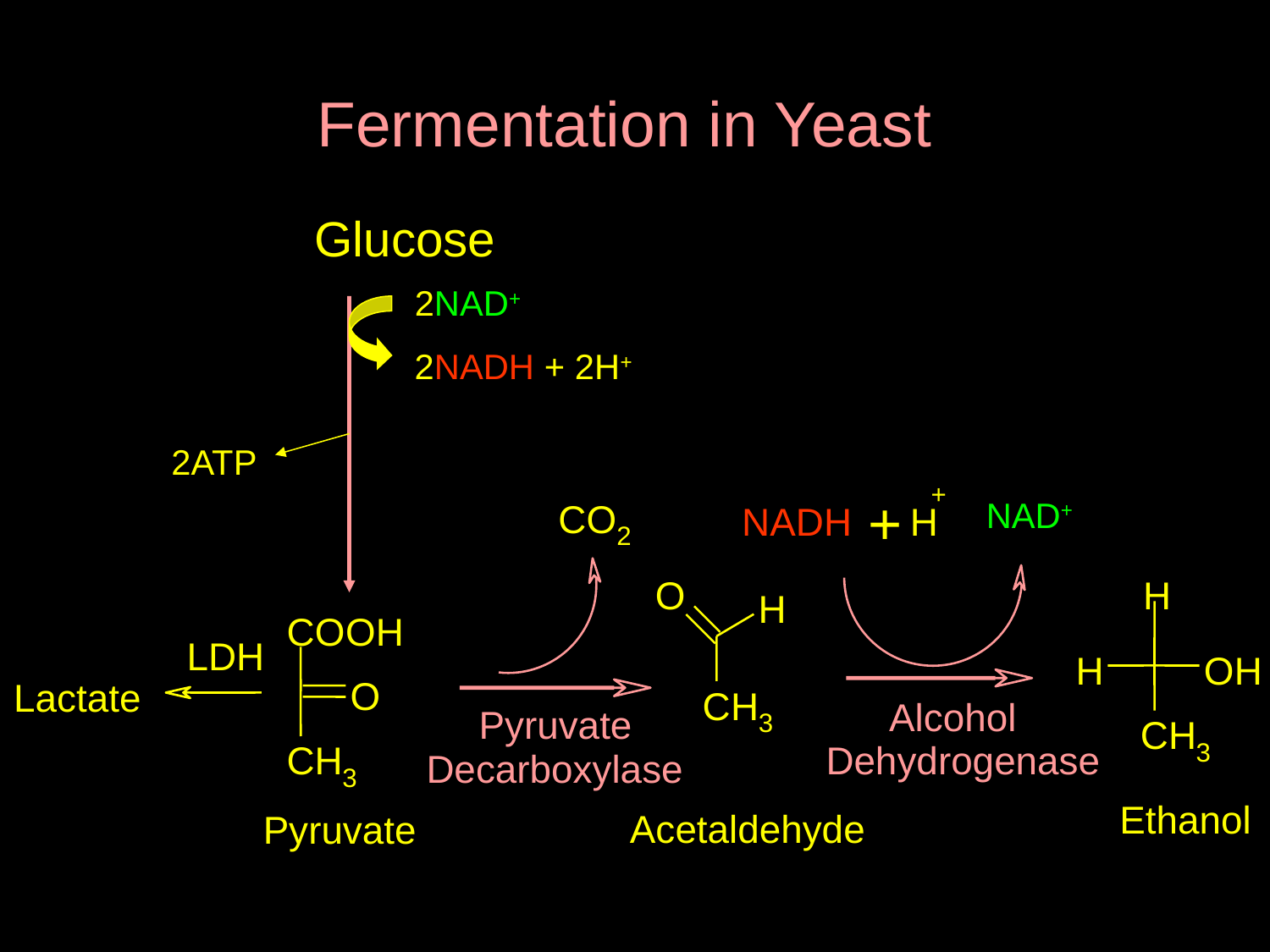

# Fermentation in Yeast
			Glucose
2NAD+

2NADH + 2H+
2ATP

+
+
NAD+
C
O
N
A
D
H
H
2

H
O

H

C
O
O
H

LDH

H
O
H

O
Lactate

C
H

      Alcohol

     Pyruvate
3
C
H
3
C
H
Dehydrogenase
Decarboxylase
3
Ethanol
Acetaldehyde
Pyruvate